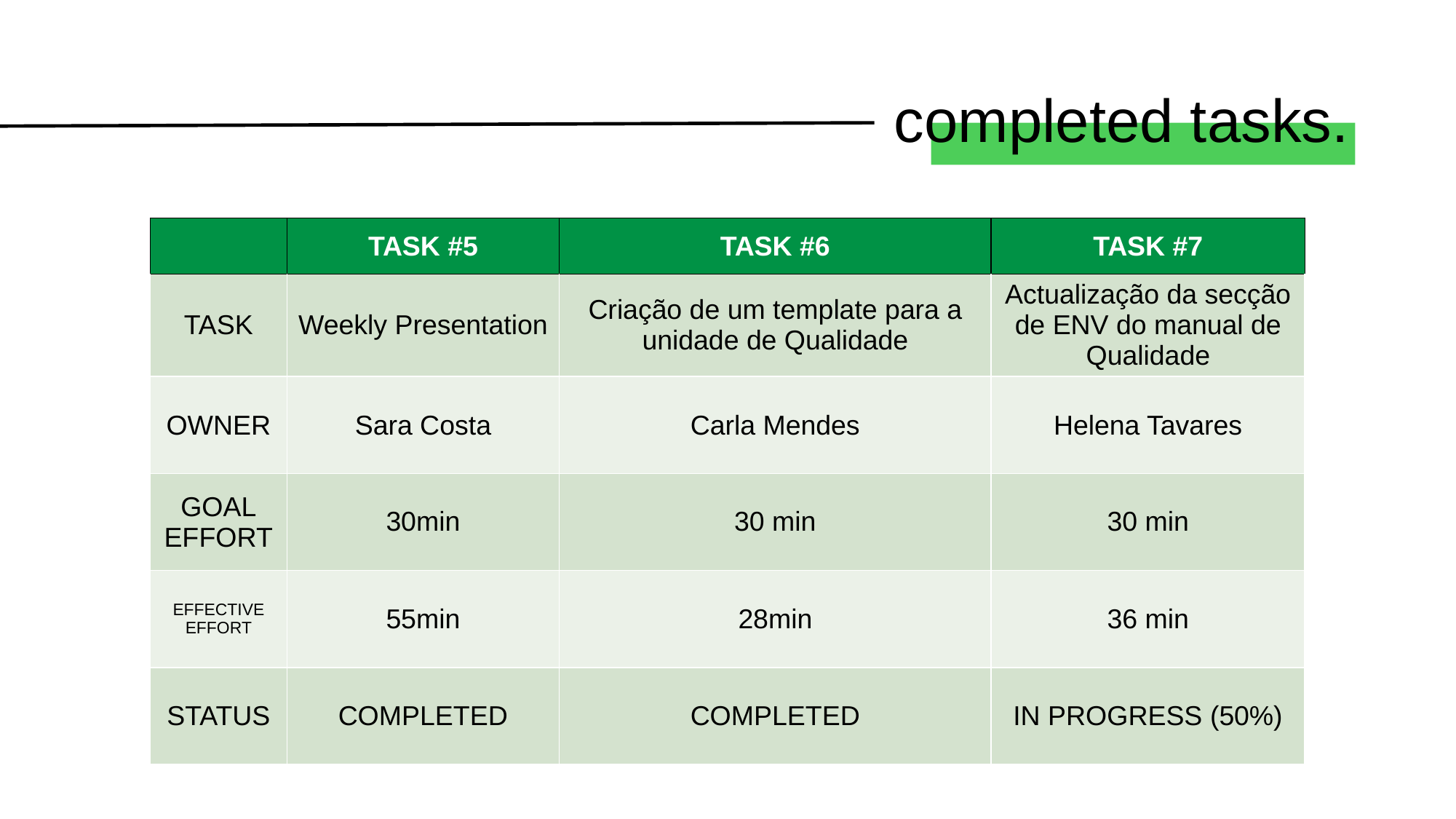

# completed tasks.

|  | TASK #5 | TASK #6 | TASK #7 |
| --- | --- | --- | --- |
| TASK | Weekly Presentation | Criação de um template para a unidade de Qualidade | Actualização da secção de ENV do manual de Qualidade |
| OWNER | Sara Costa | Carla Mendes | Helena Tavares |
| GOAL EFFORT | 30min | 30 min | 30 min |
| EFFECTIVE EFFORT | 55min | 28min | 36 min |
| STATUS | COMPLETED | COMPLETED | IN PROGRESS (50%) |